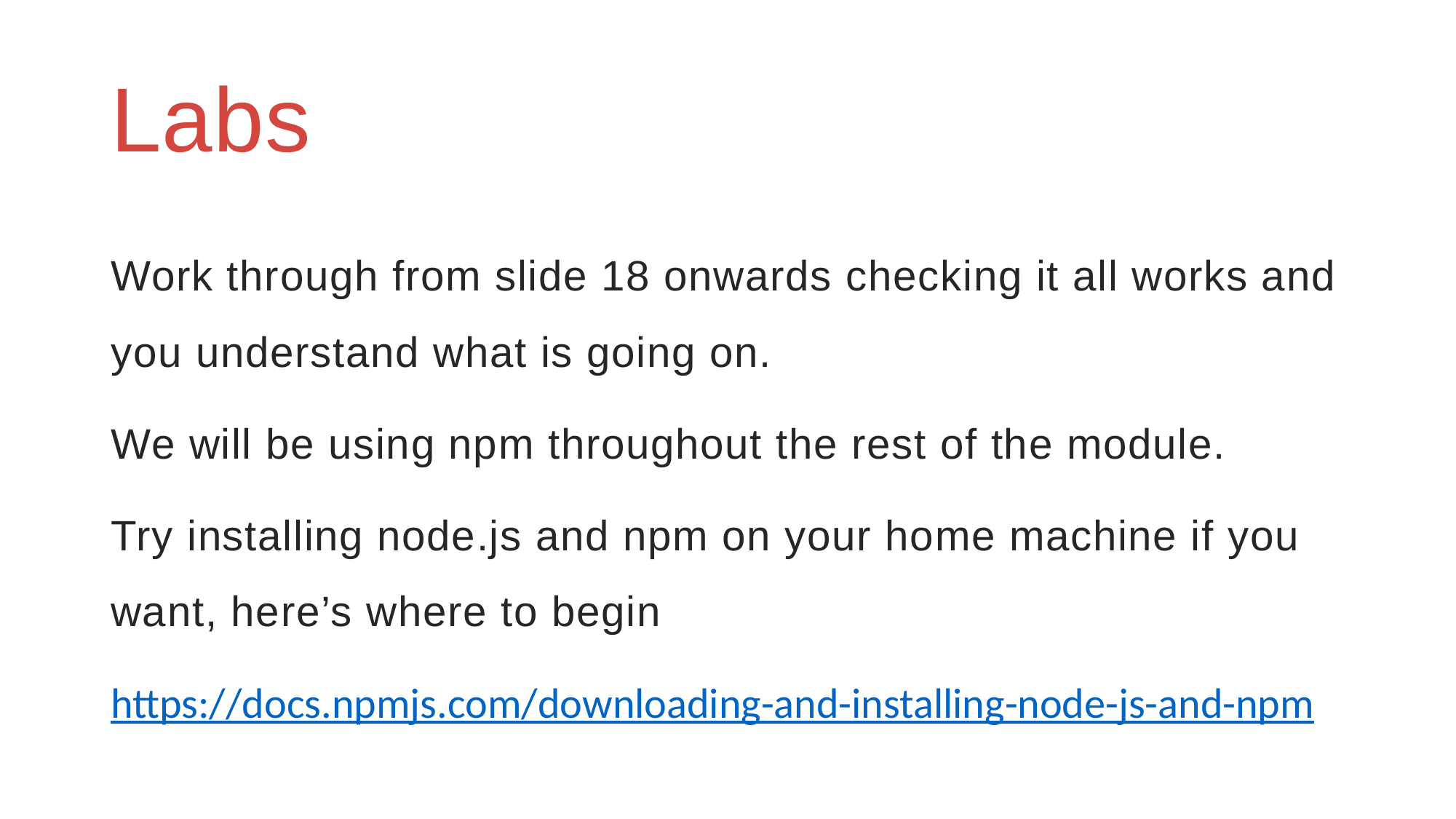

# Labs
Work through from slide 18 onwards checking it all works and you understand what is going on.
We will be using npm throughout the rest of the module.
Try installing node.js and npm on your home machine if you want, here’s where to begin
https://docs.npmjs.com/downloading-and-installing-node-js-and-npm